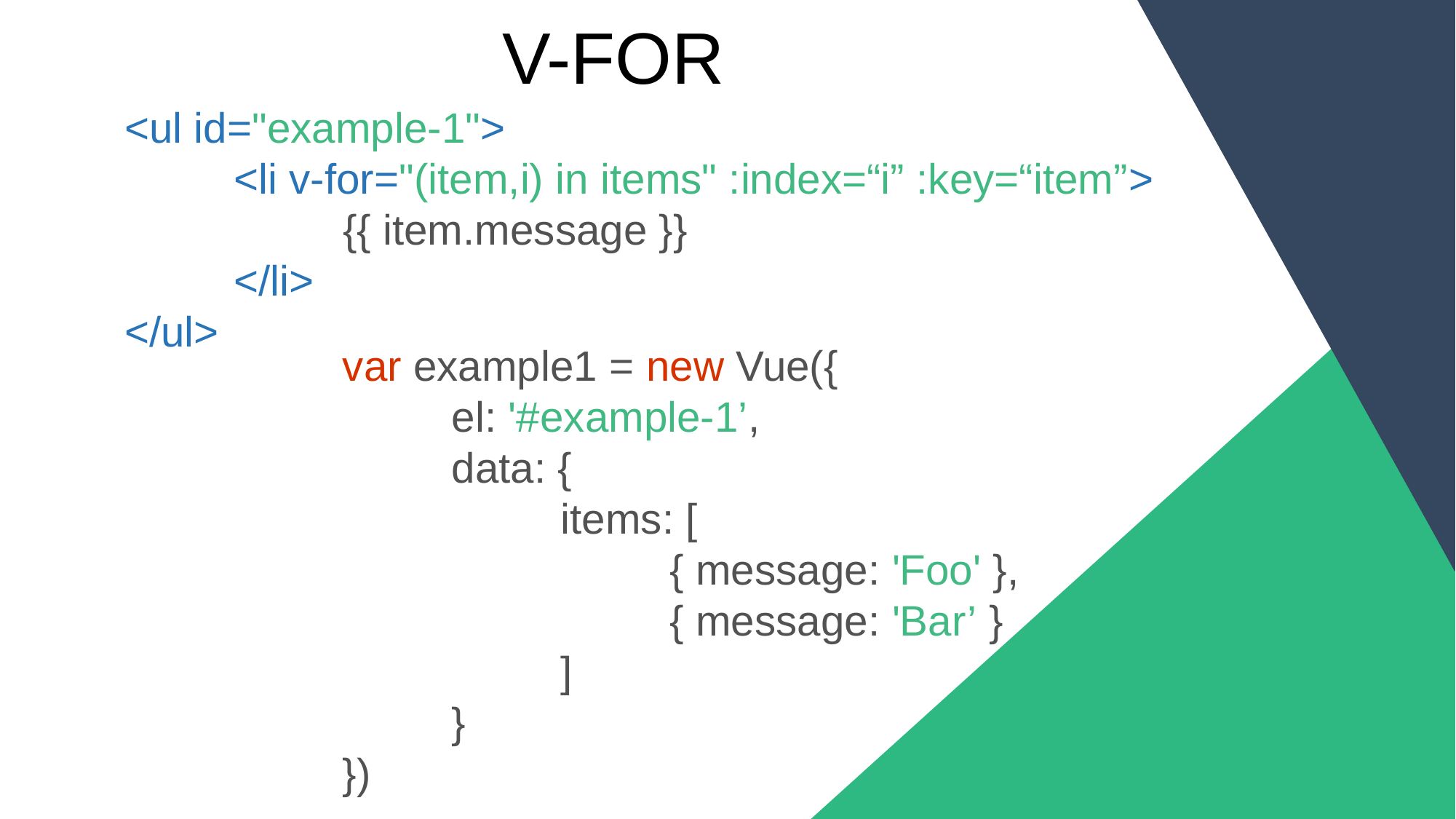

V-FOR
<ul id="example-1">
	<li v-for="(item,i) in items" :index=“i” :key=“item”>
		{{ item.message }}
	</li>
</ul>
var example1 = new Vue({
	el: '#example-1’,
	data: {
		items: [
			{ message: 'Foo' },
			{ message: 'Bar’ }
		]
	}
})